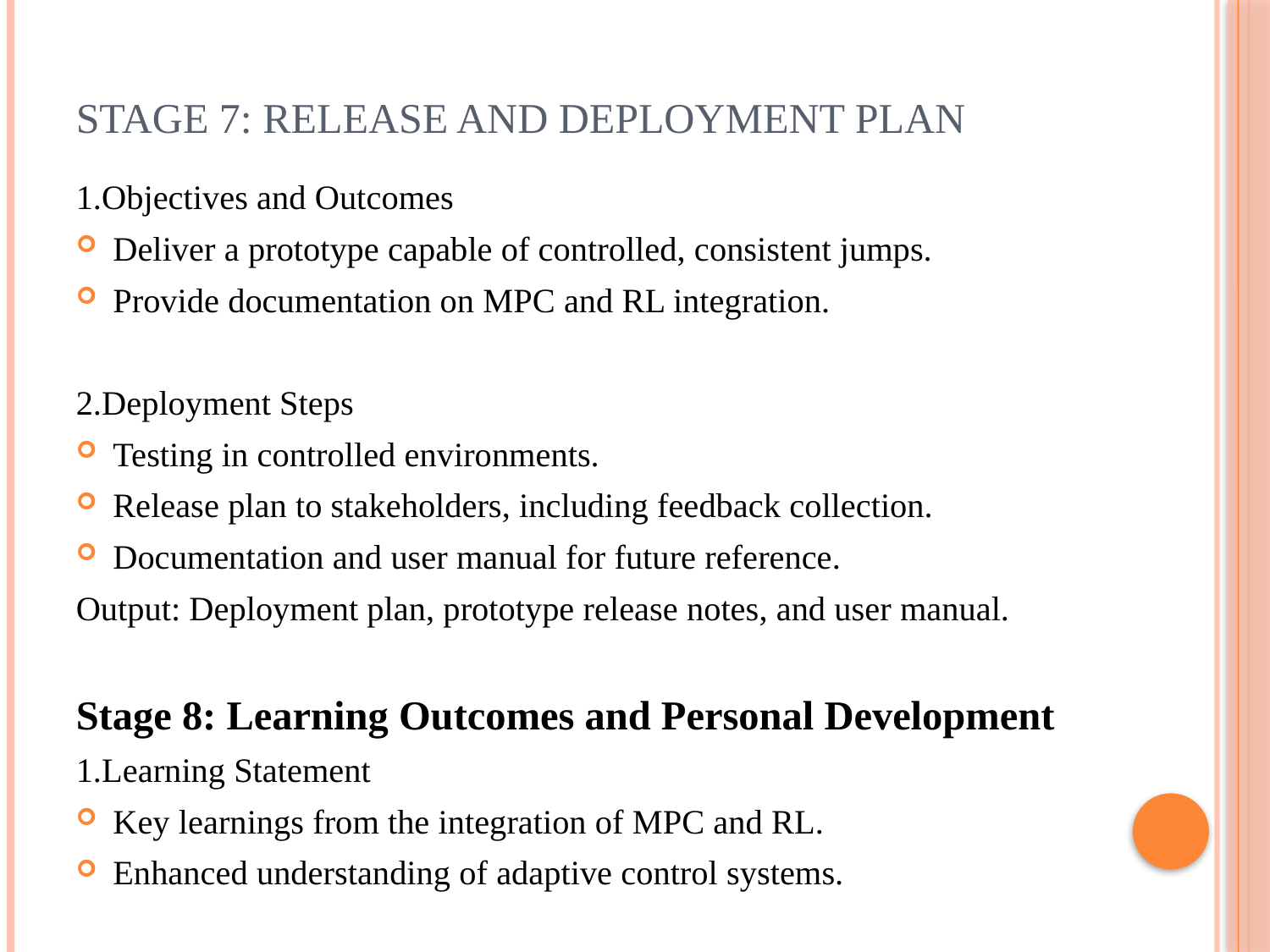

# Stage 7: Release and Deployment Plan
1.Objectives and Outcomes
Deliver a prototype capable of controlled, consistent jumps.
Provide documentation on MPC and RL integration.

2.Deployment Steps
Testing in controlled environments.
Release plan to stakeholders, including feedback collection.
Documentation and user manual for future reference.
Output: Deployment plan, prototype release notes, and user manual.

Stage 8: Learning Outcomes and Personal Development
1.Learning Statement
Key learnings from the integration of MPC and RL.
Enhanced understanding of adaptive control systems.